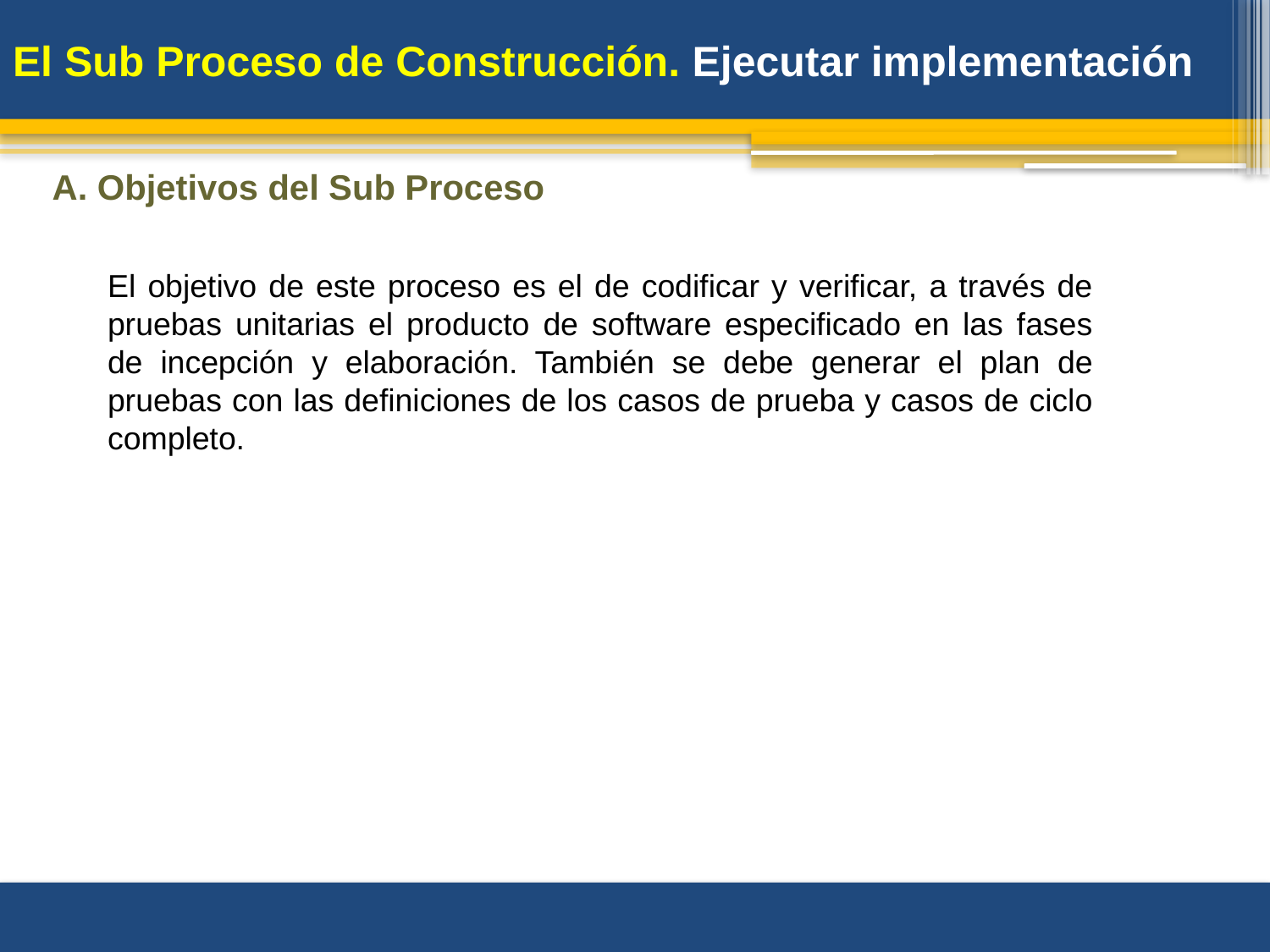

# El Sub Proceso de Construcción. Ejecutar implementación
A. Objetivos del Sub Proceso
El objetivo de este proceso es el de codificar y verificar, a través de pruebas unitarias el producto de software especificado en las fases de incepción y elaboración. También se debe generar el plan de pruebas con las definiciones de los casos de prueba y casos de ciclo completo.